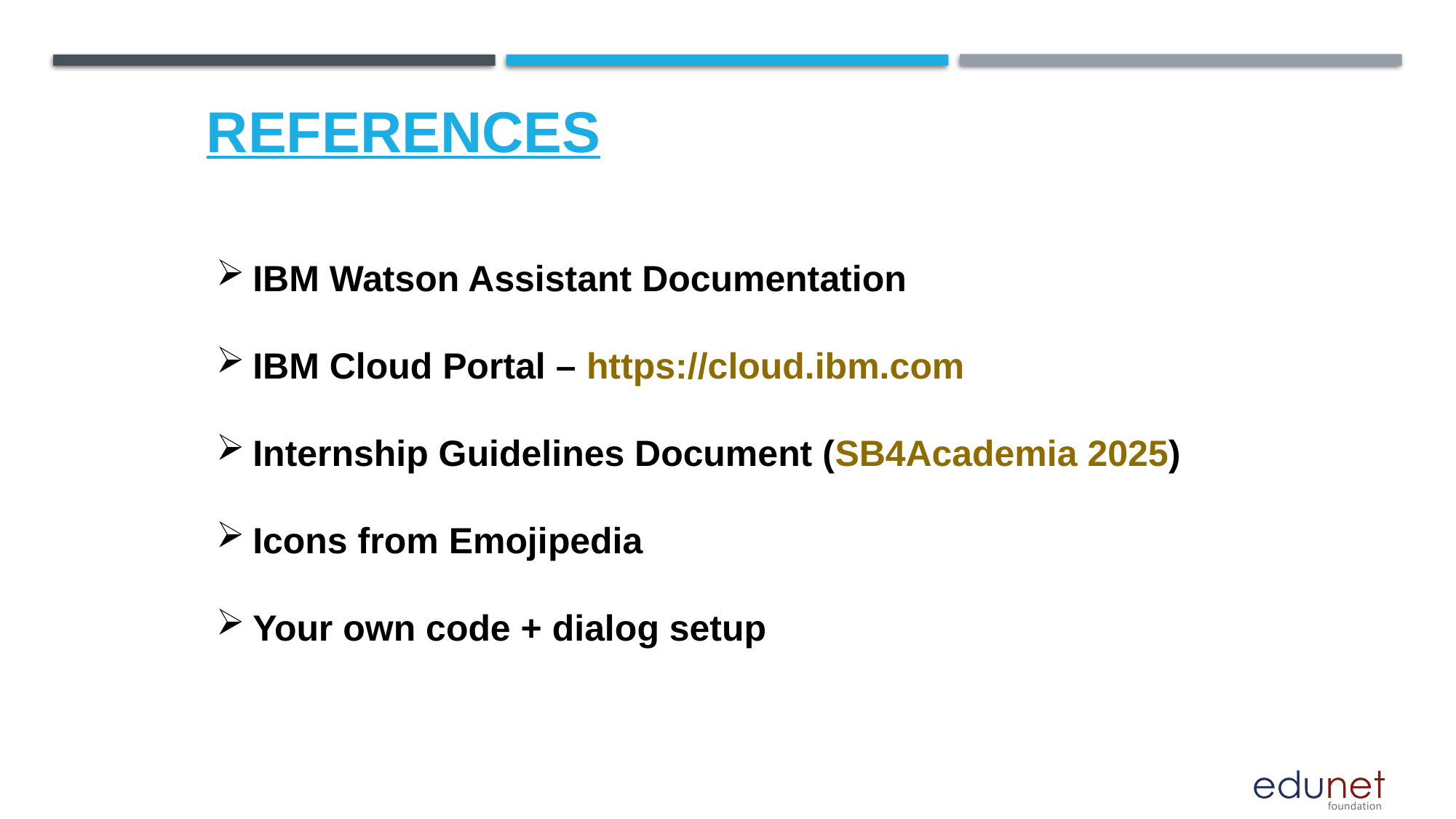

# REFERENCES
IBM Watson Assistant Documentation
IBM Cloud Portal – https://cloud.ibm.com
Internship Guidelines Document (SB4Academia 2025)
Icons from Emojipedia
Your own code + dialog setup